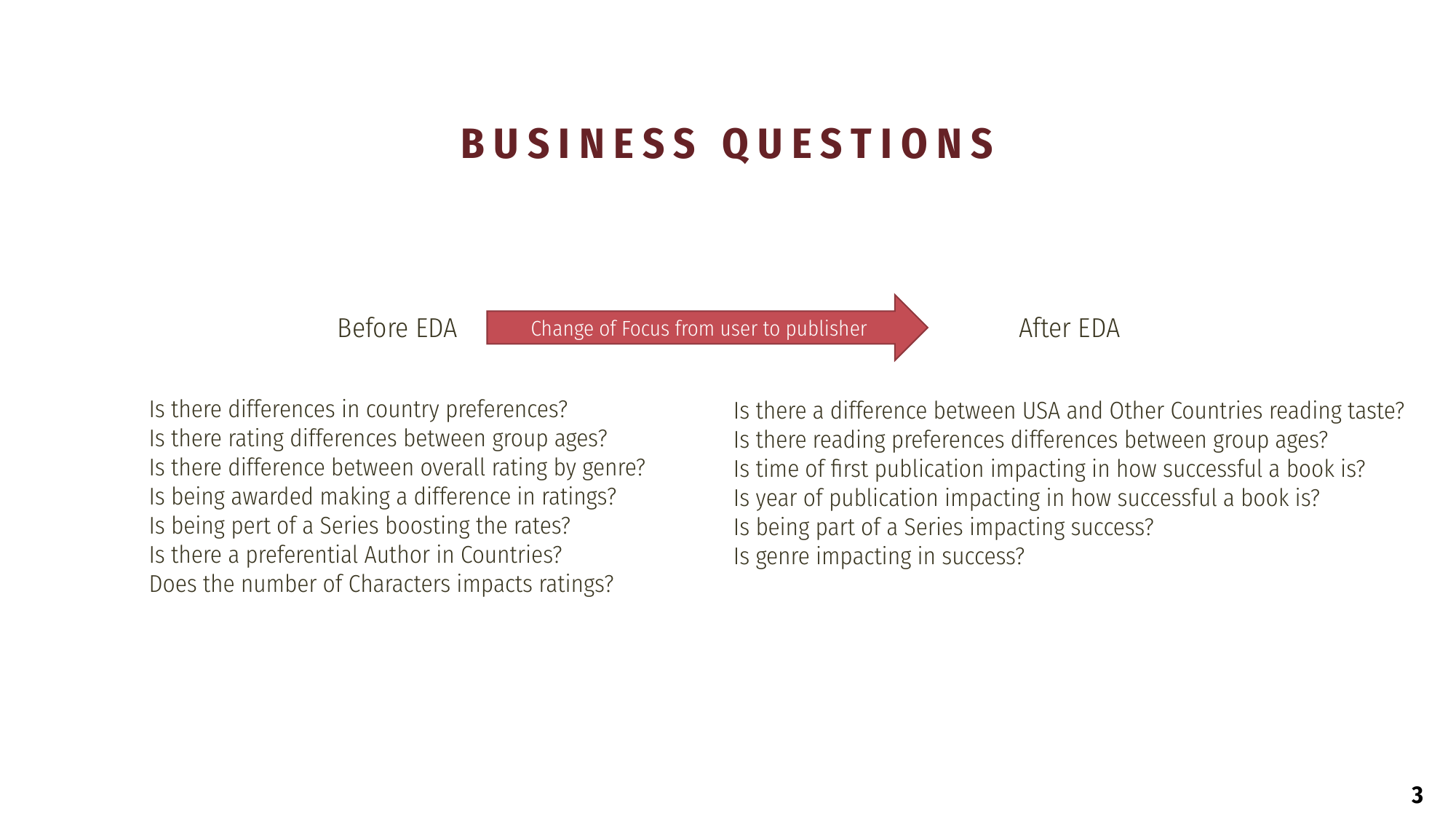

# Business questions
Change of Focus from user to publisher
Before EDA
After EDA
Is there differences in country preferences?
Is there rating differences between group ages?
Is there difference between overall rating by genre?
Is being awarded making a difference in ratings?
Is being pert of a Series boosting the rates?
Is there a preferential Author in Countries?
Does the number of Characters impacts ratings?

Is there a difference between USA and Other Countries reading taste?
Is there reading preferences differences between group ages?
Is time of first publication impacting in how successful a book is?
Is year of publication impacting in how successful a book is?
Is being part of a Series impacting success?
Is genre impacting in success?
3